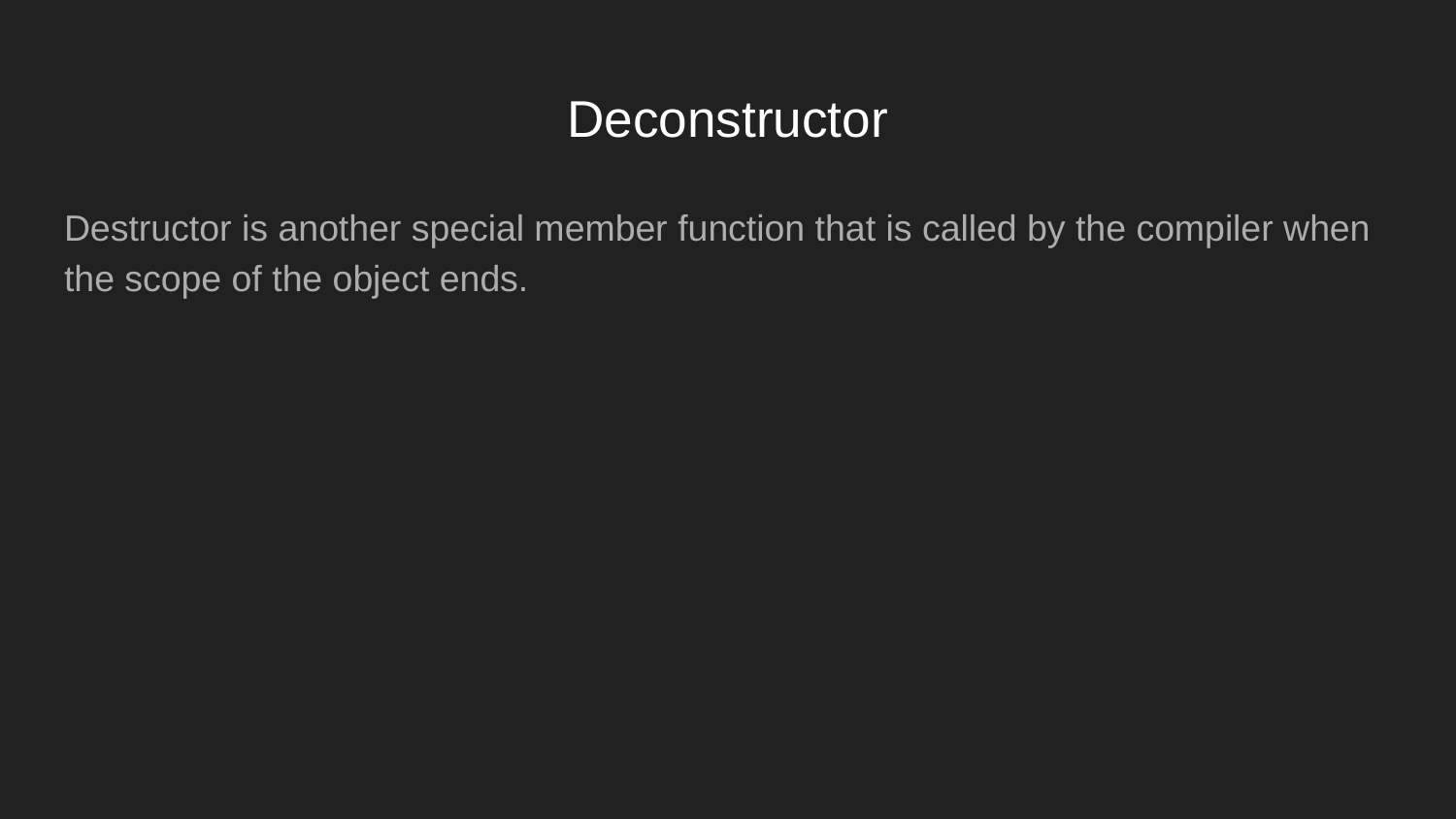

# Deconstructor
Destructor is another special member function that is called by the compiler when the scope of the object ends.